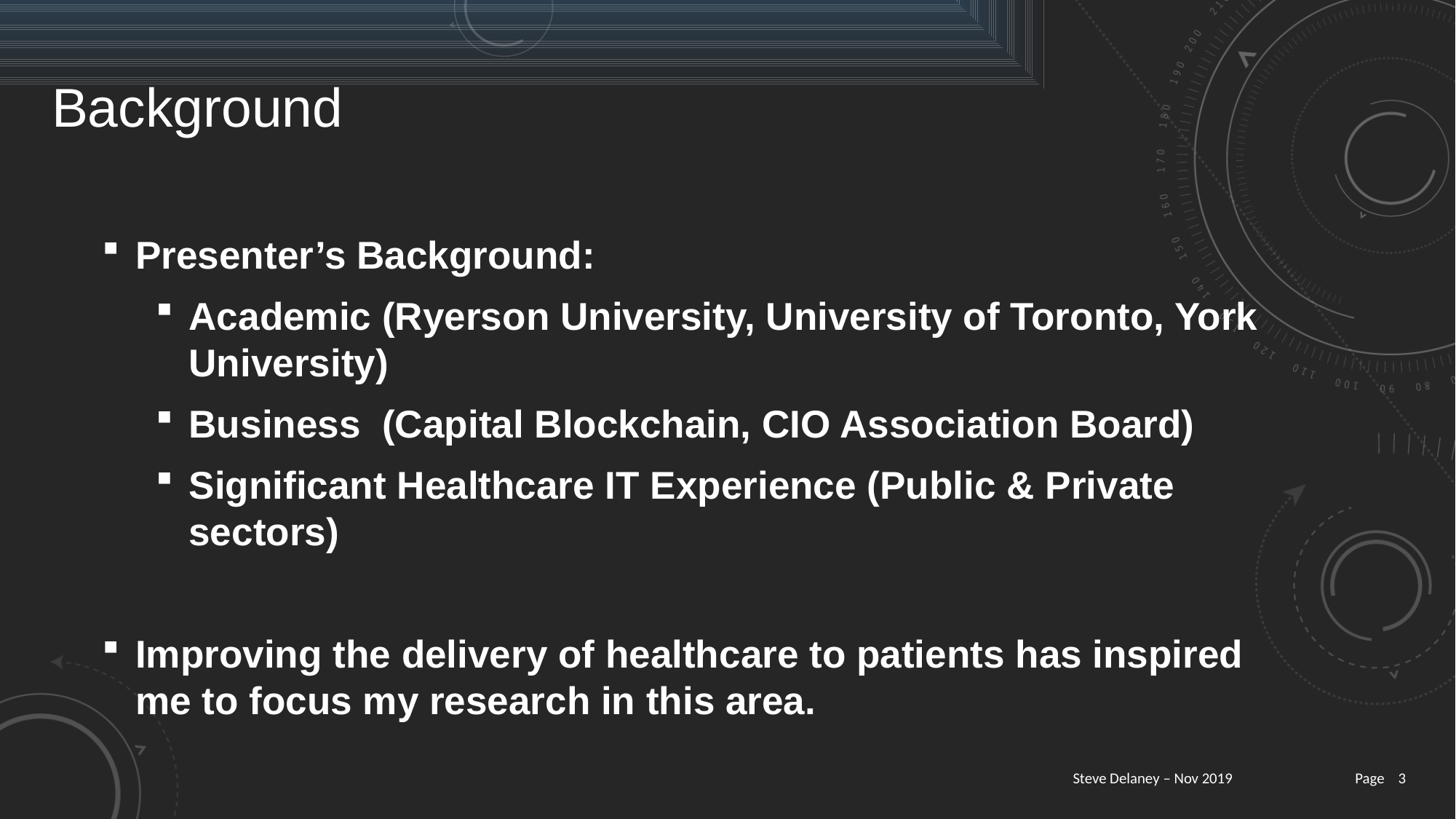

Background

Presenter’s Background:
Academic (Ryerson University, University of Toronto, York University)
Business  (Capital Blockchain, CIO Association Board)
Significant Healthcare IT Experience (Public & Private sectors)

Improving the delivery of healthcare to patients has inspired me to focus my research in this area.

 Page    3
Steve Delaney – Nov 2019